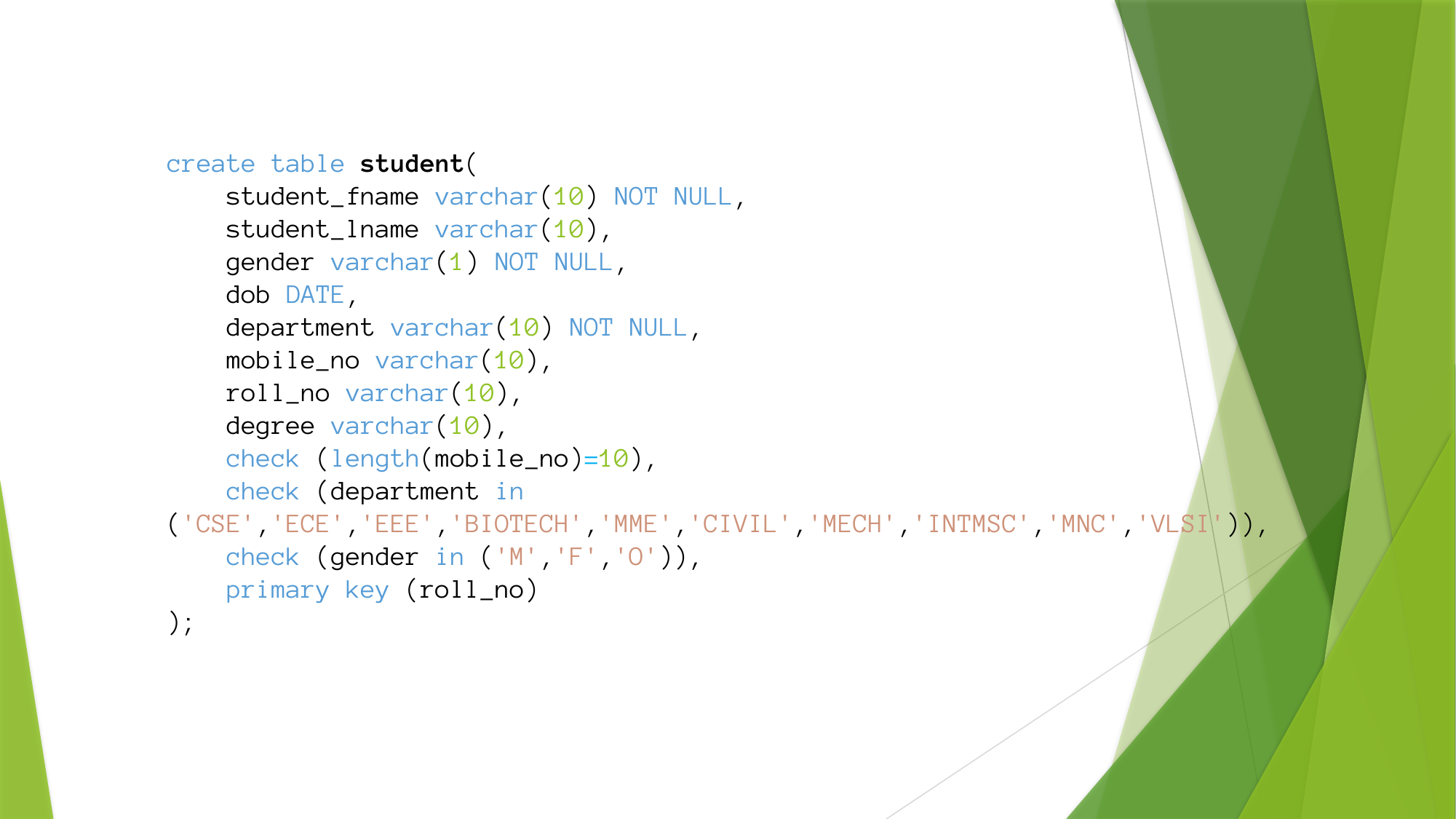

create table student(
    student_fname varchar(10) NOT NULL,
    student_lname varchar(10),
    gender varchar(1) NOT NULL,
    dob DATE,
    department varchar(10) NOT NULL,
    mobile_no varchar(10),
    roll_no varchar(10),
    degree varchar(10),
    check (length(mobile_no)=10),
    check (department in ('CSE','ECE','EEE','BIOTECH','MME','CIVIL','MECH','INTMSC','MNC','VLSI')),
    check (gender in ('M','F','O')),
    primary key (roll_no)
);